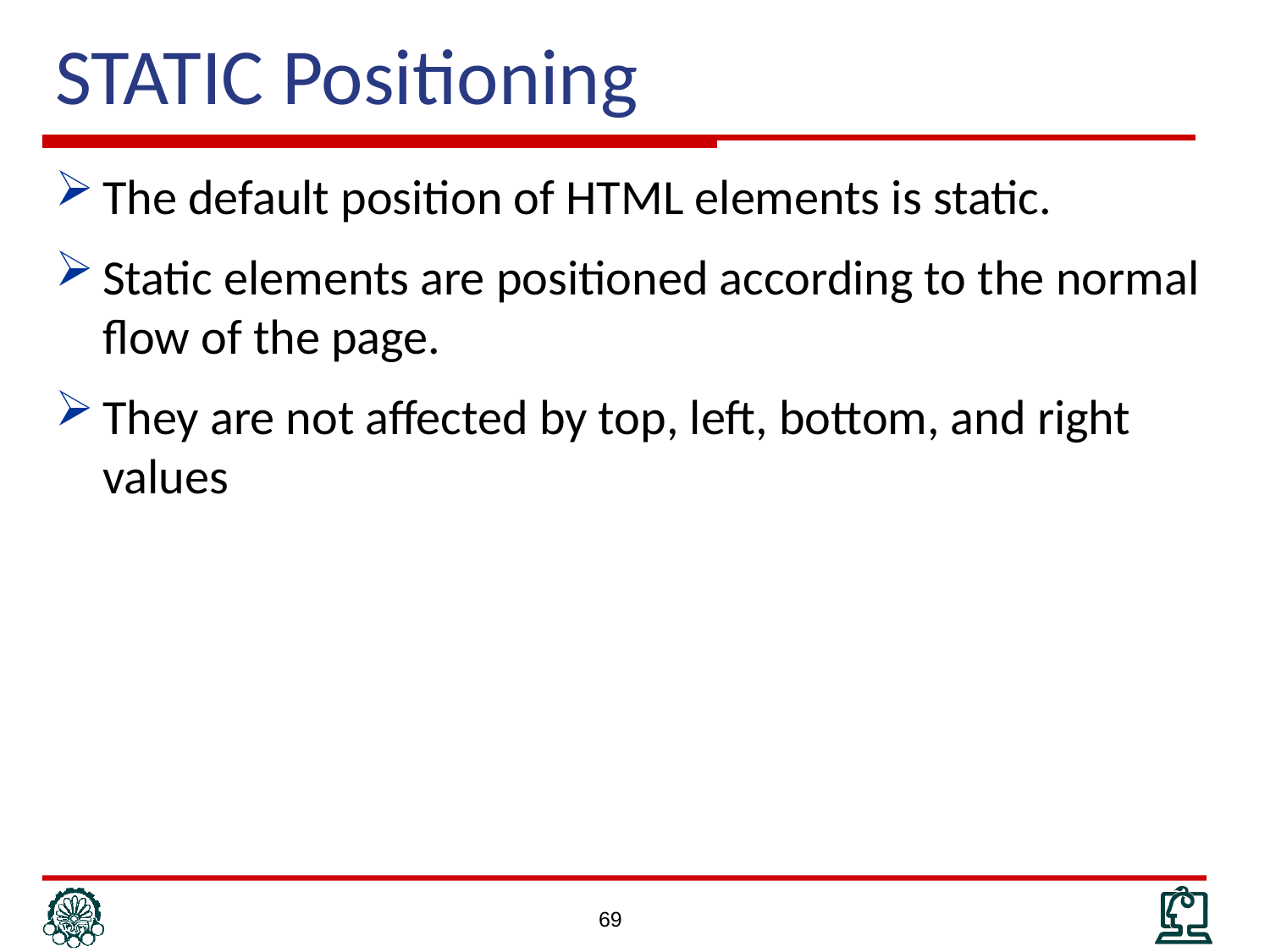

# STATIC Positioning
The default position of HTML elements is static.
Static elements are positioned according to the normal flow of the page.
They are not affected by top, left, bottom, and right values

69